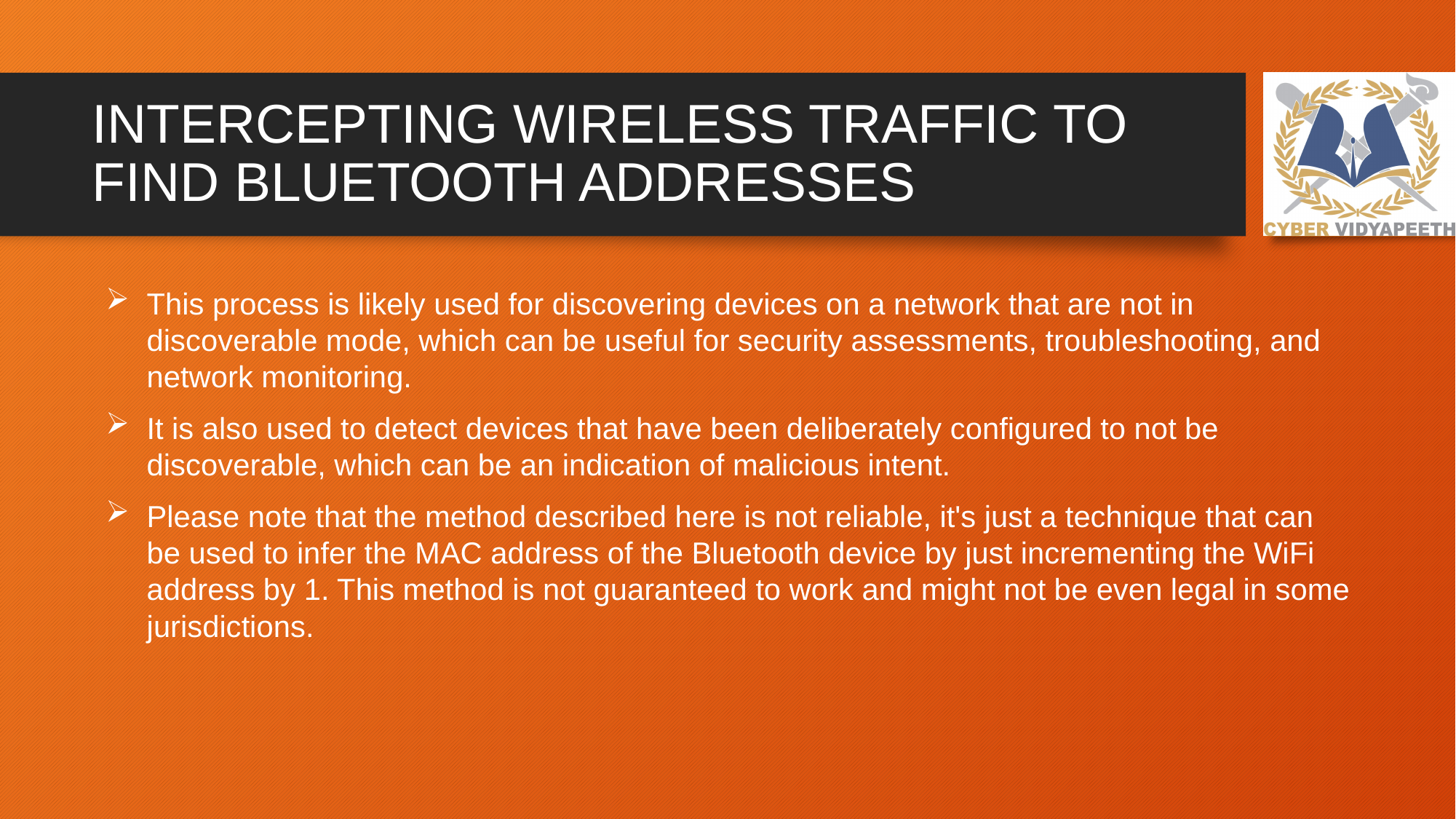

# INTERCEPTING WIRELESS TRAFFIC TO FIND BLUETOOTH ADDRESSES
This process is likely used for discovering devices on a network that are not in discoverable mode, which can be useful for security assessments, troubleshooting, and network monitoring.
It is also used to detect devices that have been deliberately configured to not be discoverable, which can be an indication of malicious intent.
Please note that the method described here is not reliable, it's just a technique that can be used to infer the MAC address of the Bluetooth device by just incrementing the WiFi address by 1. This method is not guaranteed to work and might not be even legal in some jurisdictions.